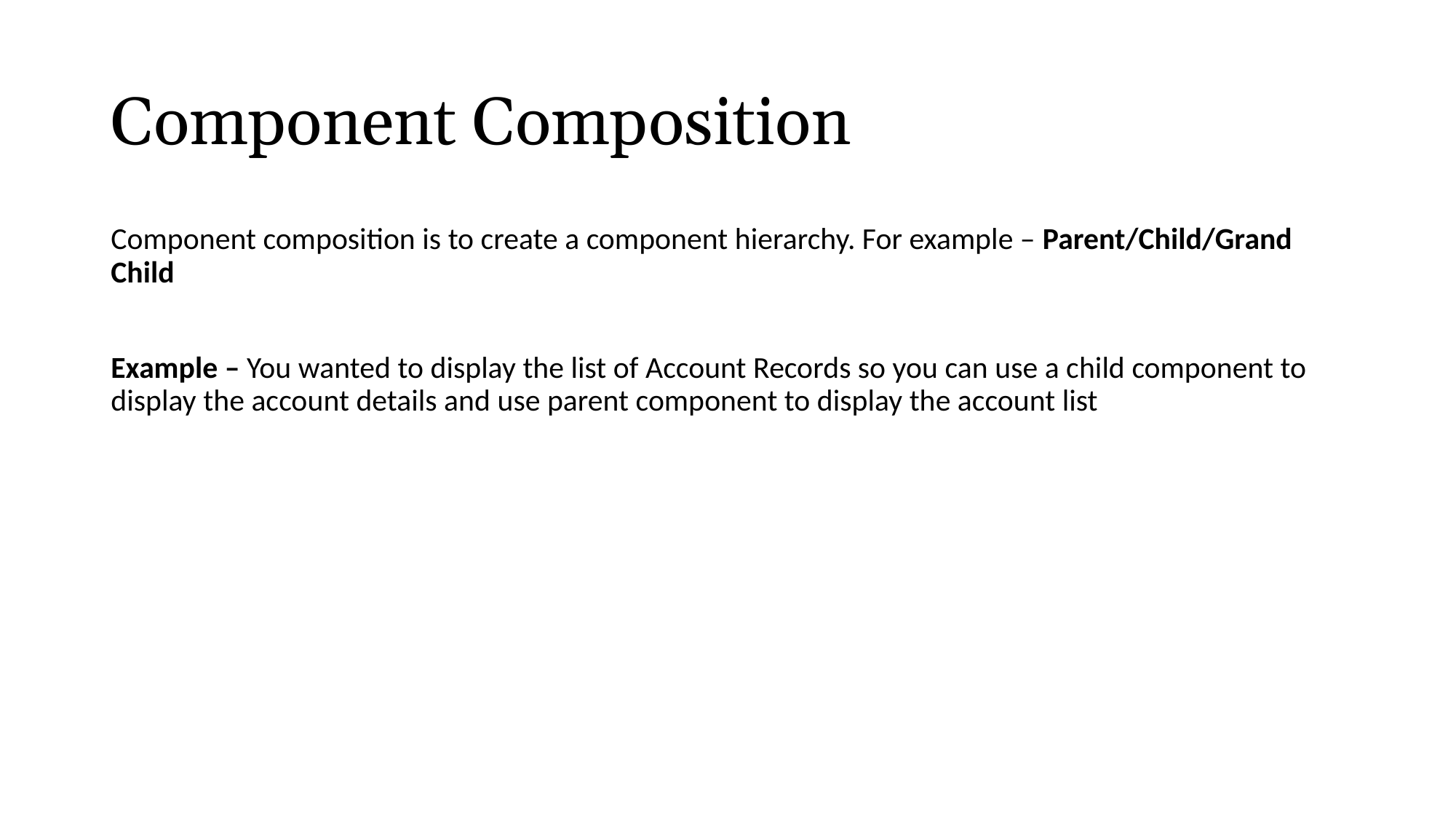

# Component Composition
Component composition is to create a component hierarchy. For example – Parent/Child/Grand Child

Example – You wanted to display the list of Account Records so you can use a child component to display the account details and use parent component to display the account list